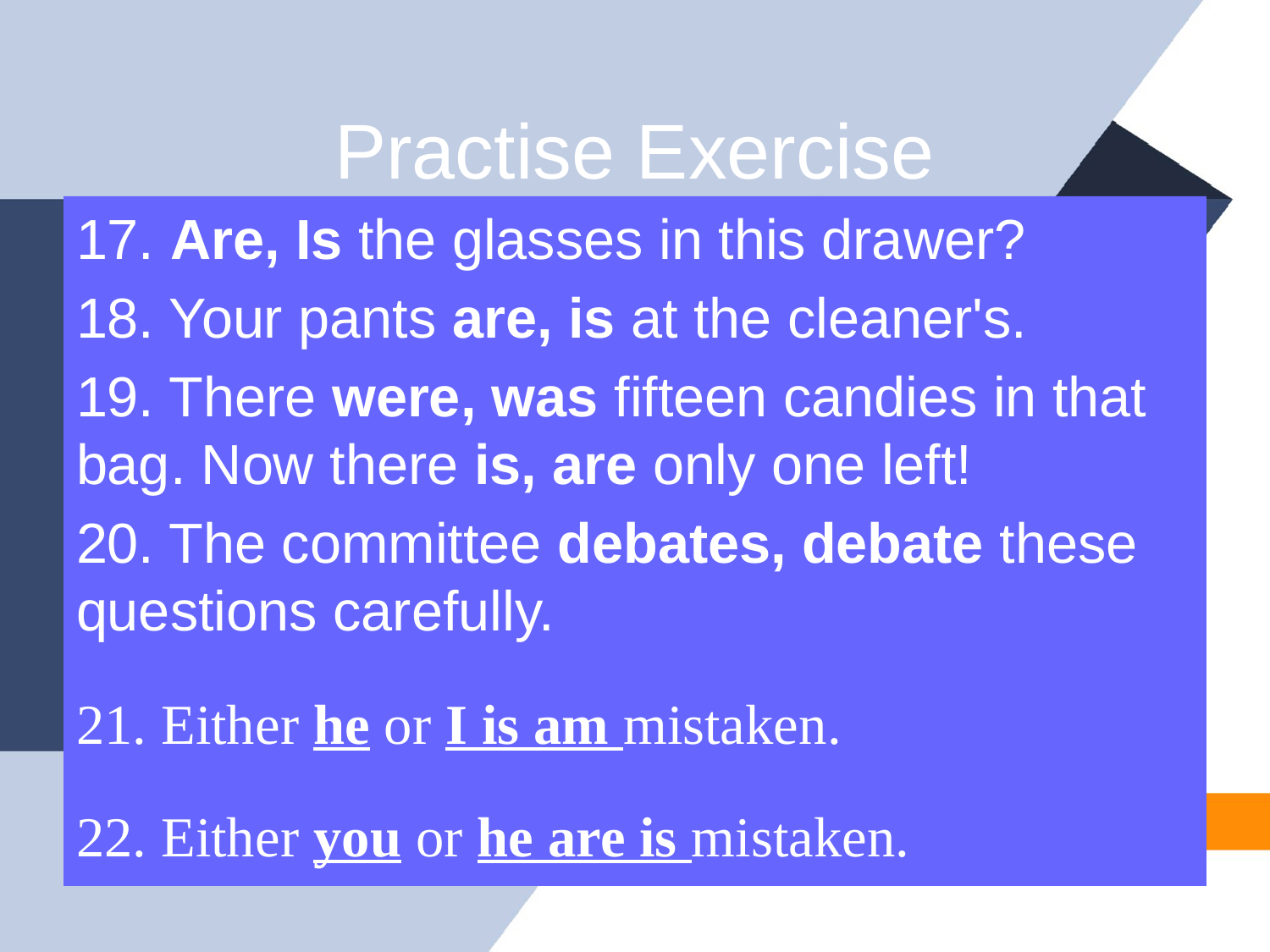

# Practise Exercise
17. Are, Is the glasses in this drawer?
18. Your pants are, is at the cleaner's.
19. There were, was fifteen candies in that bag. Now there is, are only one left!
20. The committee debates, debate these questions carefully.
21. Either he or I is am mistaken.
22. Either you or he are is mistaken.